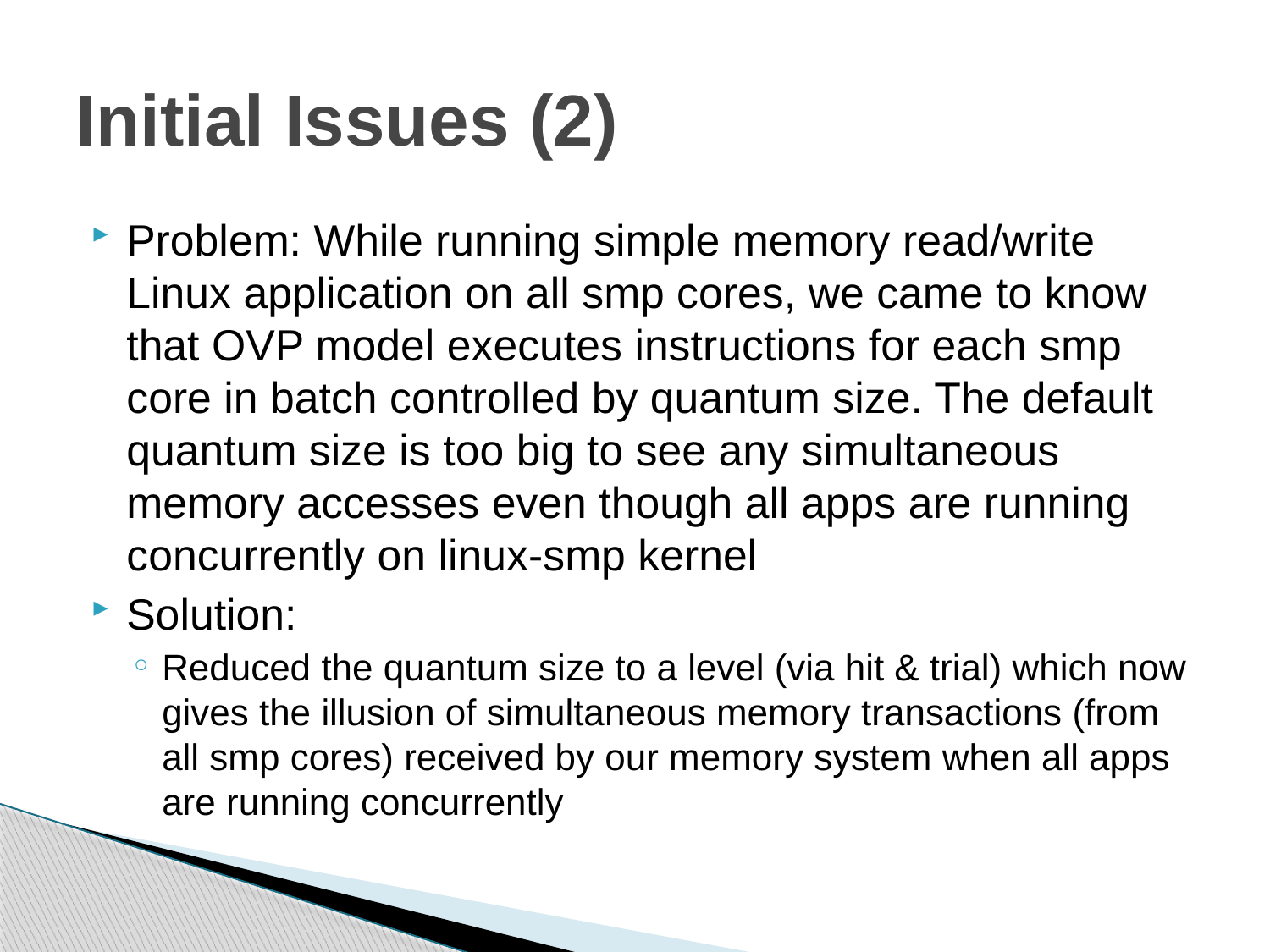

# Initial Issues (2)
Problem: While running simple memory read/write Linux application on all smp cores, we came to know that OVP model executes instructions for each smp core in batch controlled by quantum size. The default quantum size is too big to see any simultaneous memory accesses even though all apps are running concurrently on linux-smp kernel
Solution:
Reduced the quantum size to a level (via hit & trial) which now gives the illusion of simultaneous memory transactions (from all smp cores) received by our memory system when all apps are running concurrently